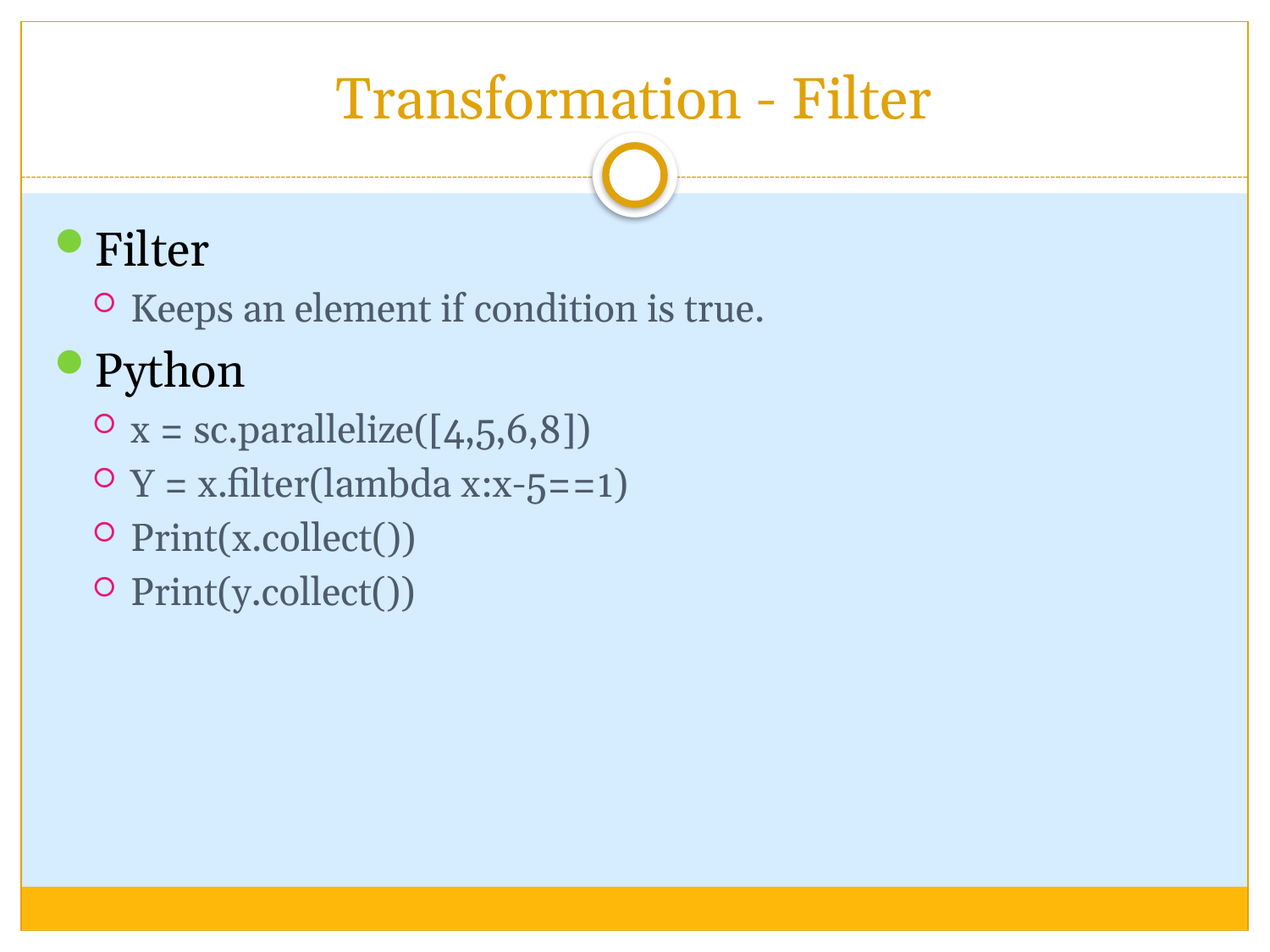

# Transformation - Filter
Filter
Keeps an element if condition is true.
Python
x = sc.parallelize([4,5,6,8])
Y = x.filter(lambda x:x-5==1)
Print(x.collect())
Print(y.collect())